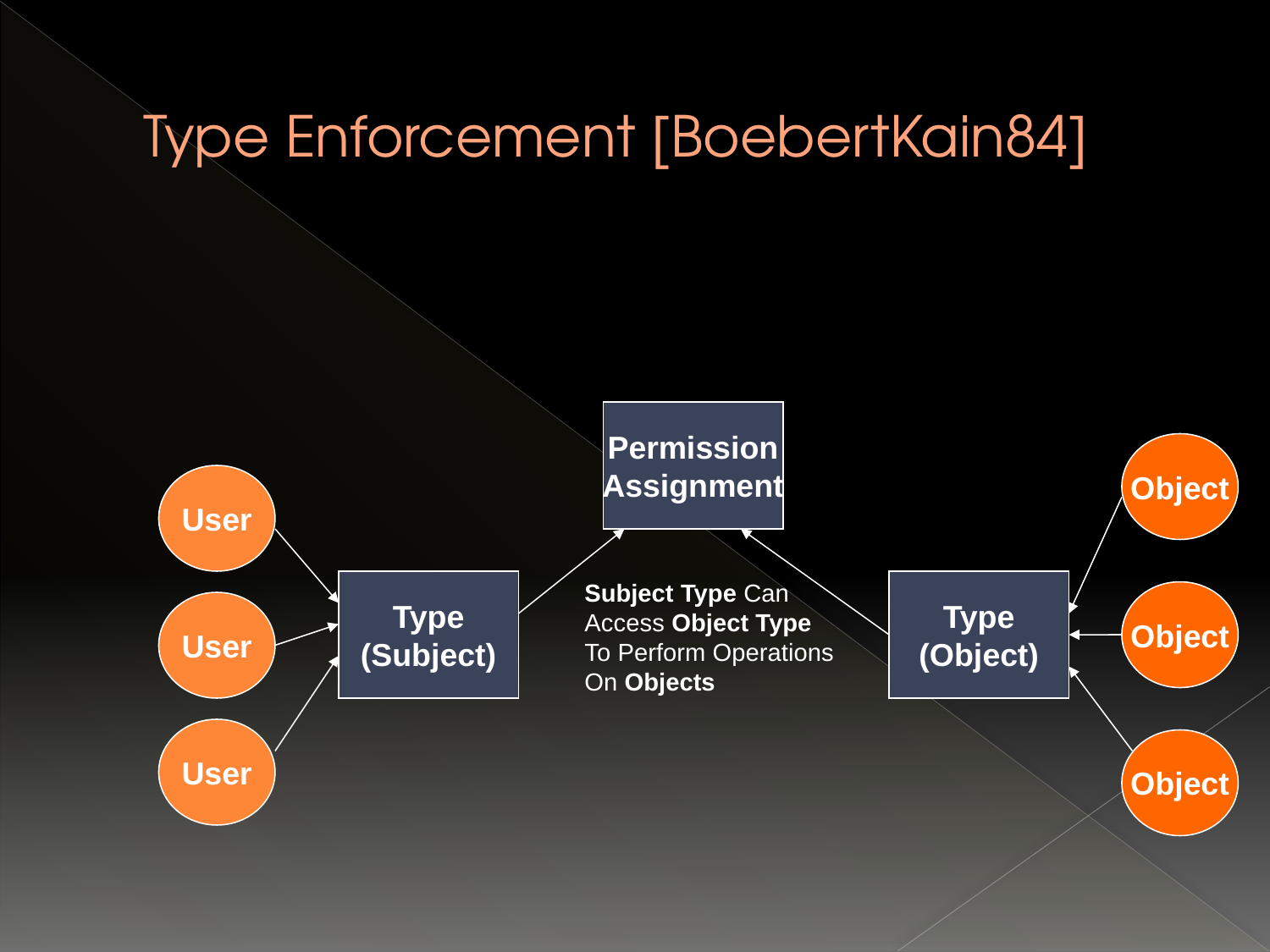

# Type Enforcement [BoebertKain84]
Permission
Assignment
Object
User

Type
(Subject)
Subject Type Can
Access Object Type
To Perform Operations
On Objects
Type
(Object)
Object
User

User
Object